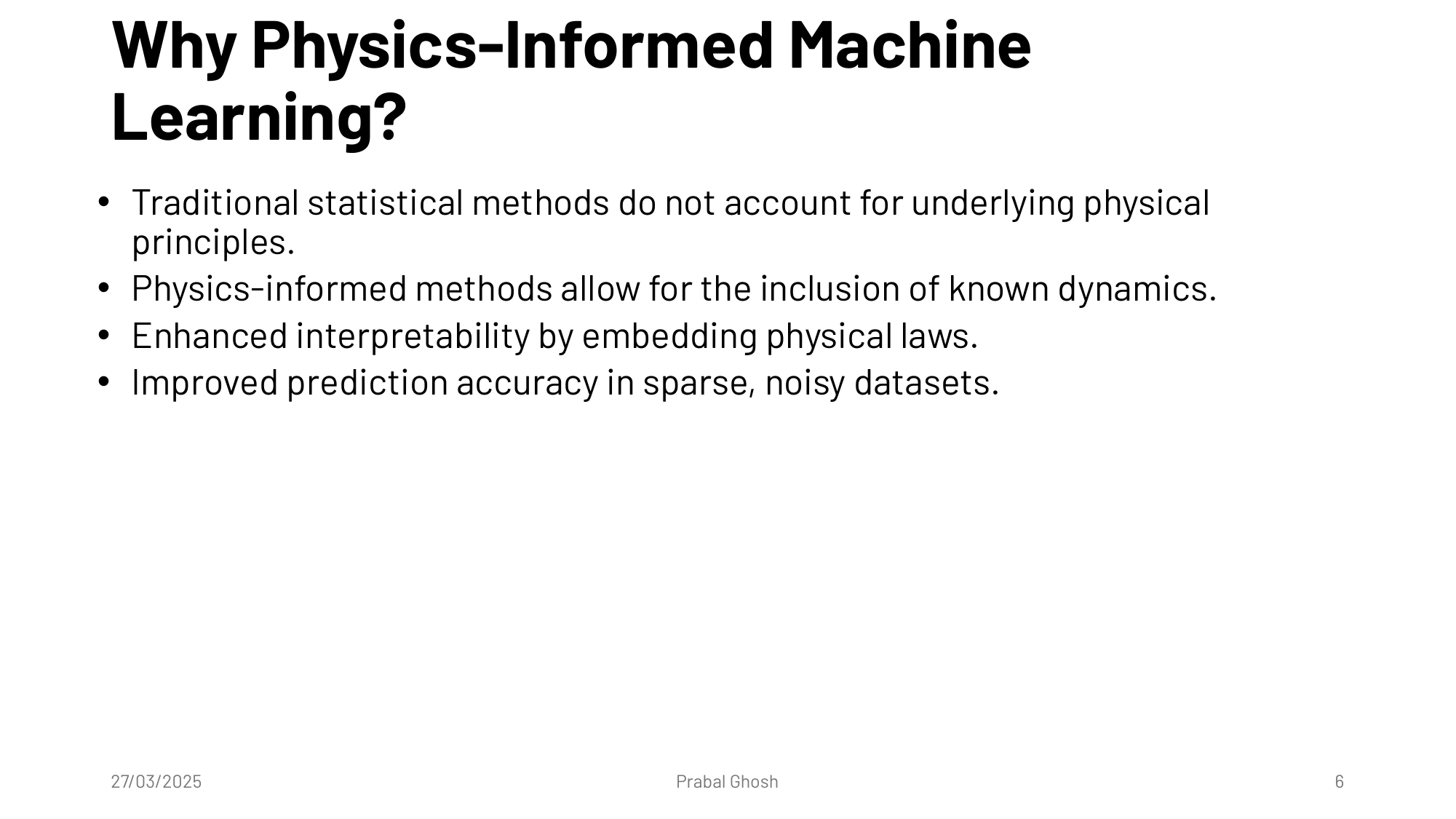

# Why Physics-Informed Machine Learning?
Traditional statistical methods do not account for underlying physical principles.
Physics-informed methods allow for the inclusion of known dynamics.
Enhanced interpretability by embedding physical laws.
Improved prediction accuracy in sparse, noisy datasets.

27/03/2025
Prabal Ghosh
6